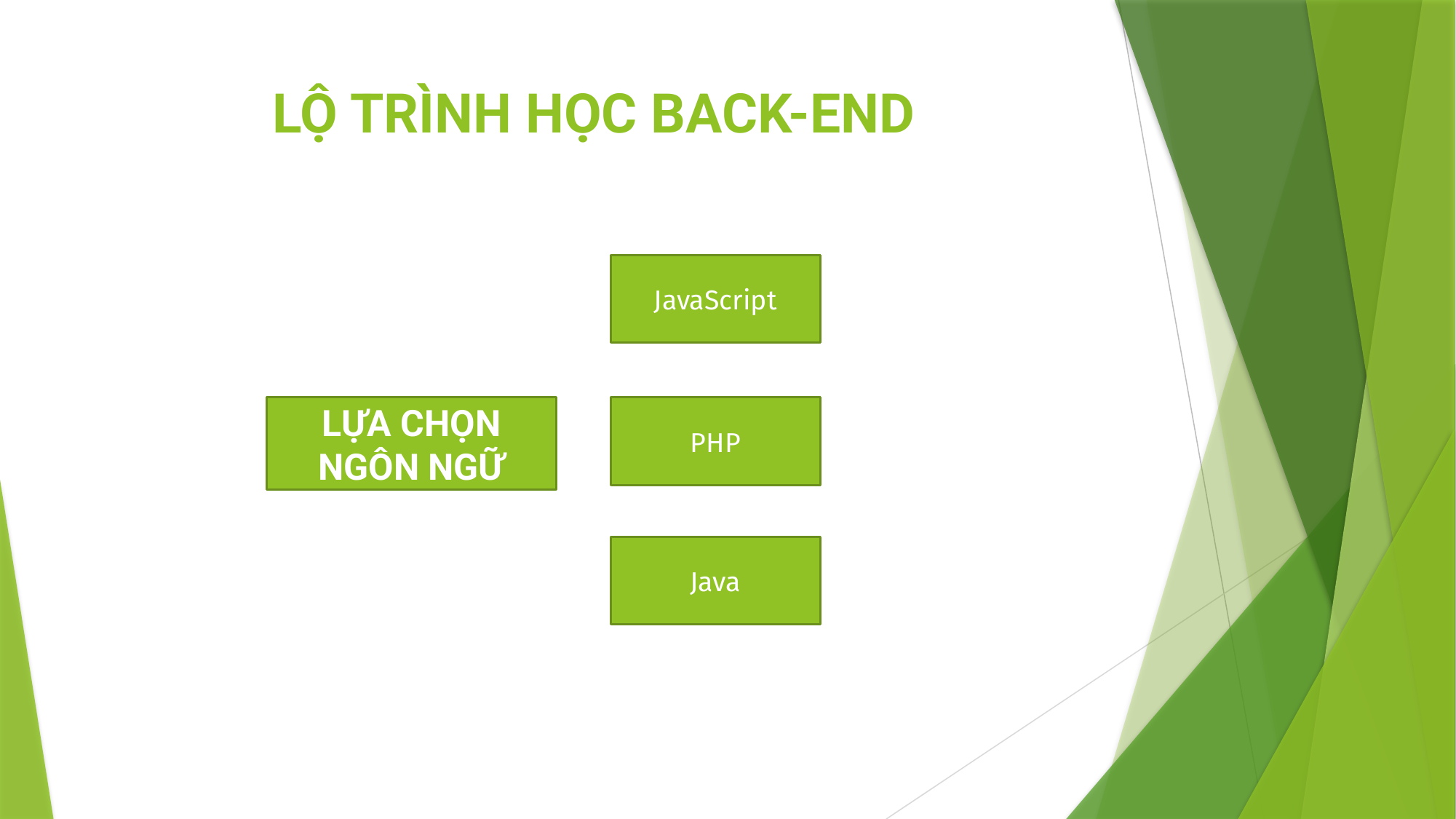

# LỘ TRÌNH HỌC BACK-END
JavaScript
LỰA CHỌN NGÔN NGỮ
PHP
Java